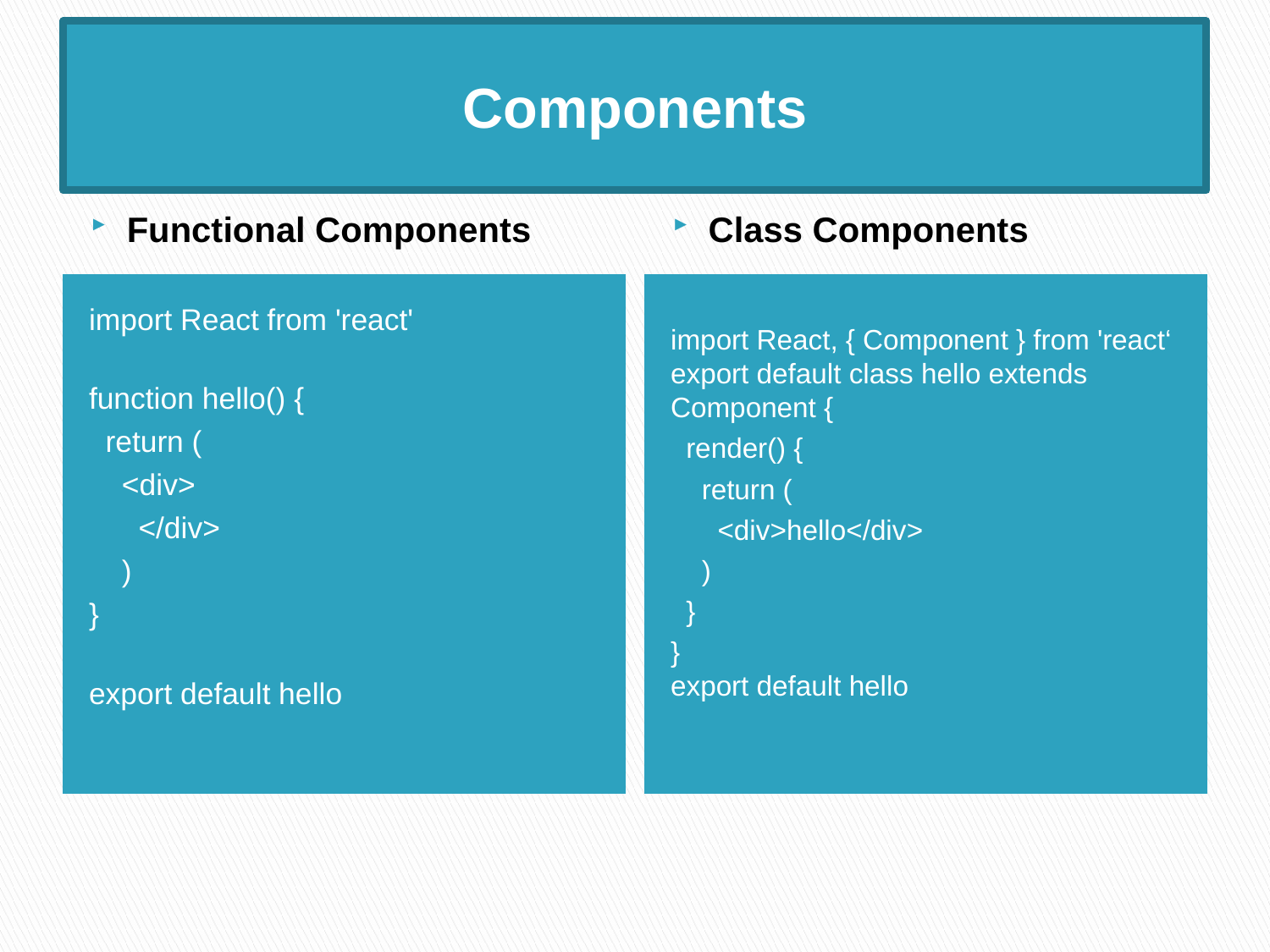

Components
#
Functional Components
Class Components
import React from 'react'
function hello() {
  return (
    <div>
      </div>
    )
}
export default hello

import React, { Component } from 'react‘
export default class hello extends Component {
  render() {
    return (
      <div>hello</div>
    )
  }
}
export default hello